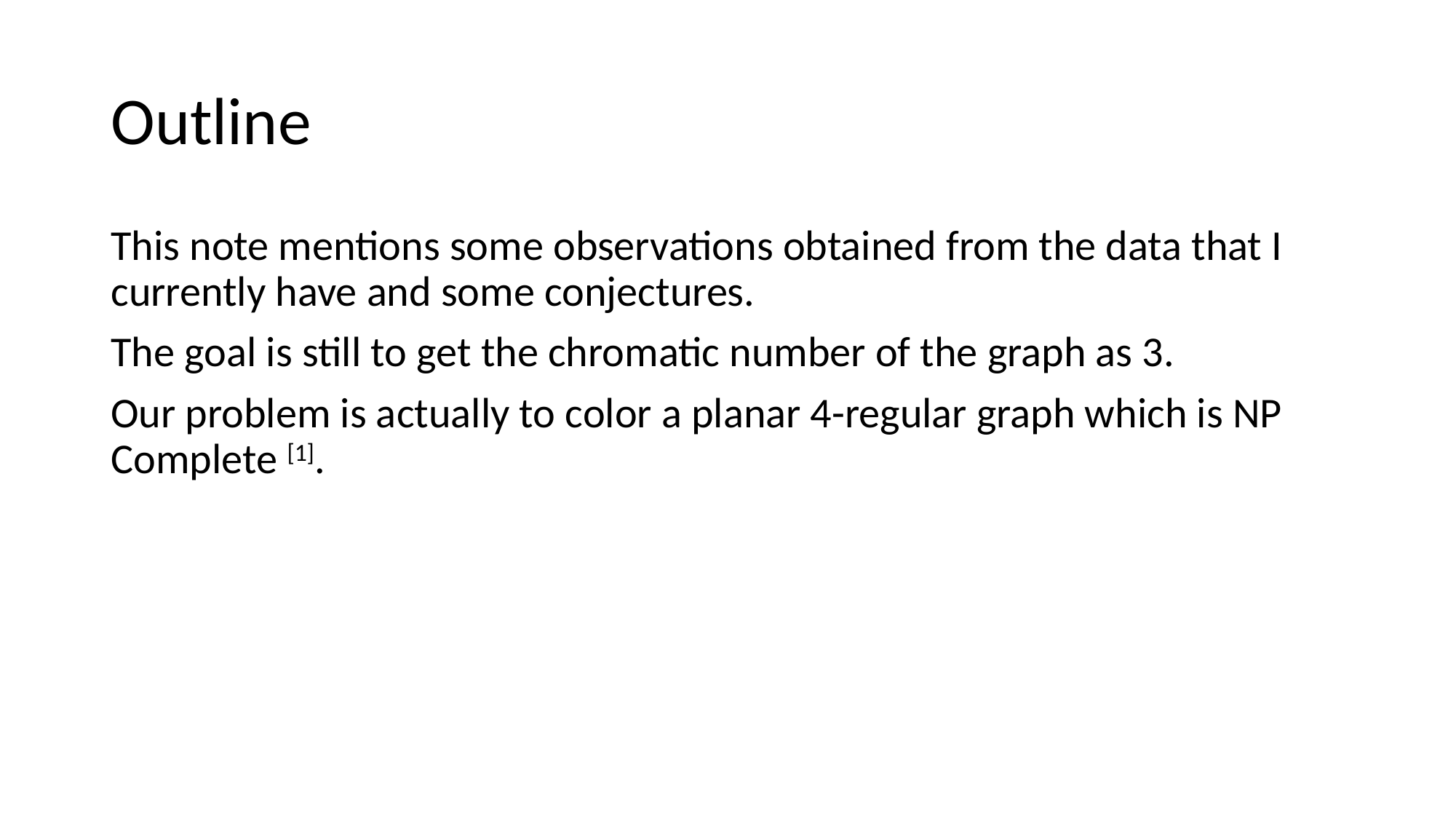

# Outline
This note mentions some observations obtained from the data that I currently have and some conjectures.
The goal is still to get the chromatic number of the graph as 3.
Our problem is actually to color a planar 4-regular graph which is NP Complete [1].